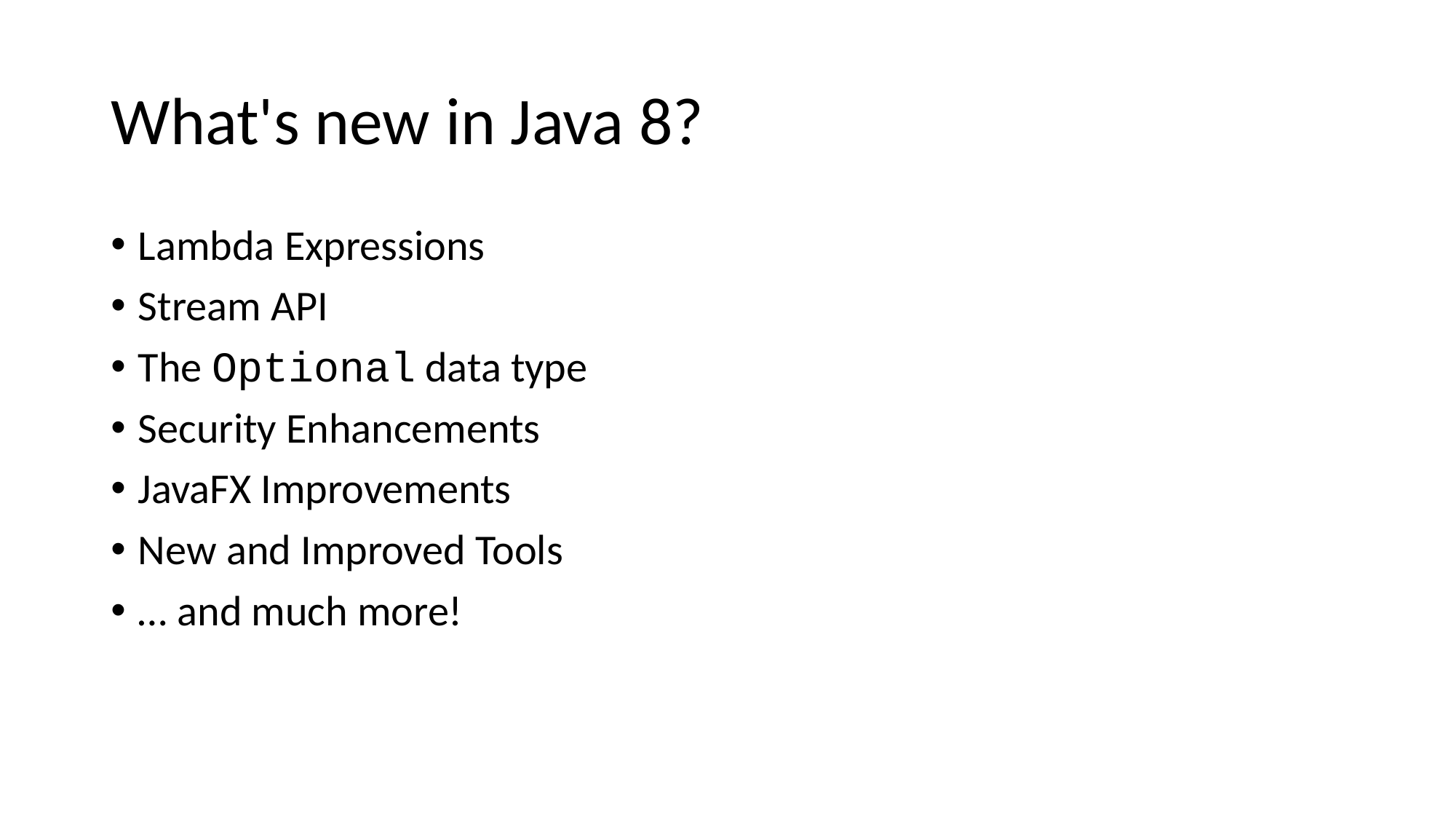

# What's new in Java 8?
Lambda Expressions
Stream API
The Optional data type
Security Enhancements
JavaFX Improvements
New and Improved Tools
… and much more!